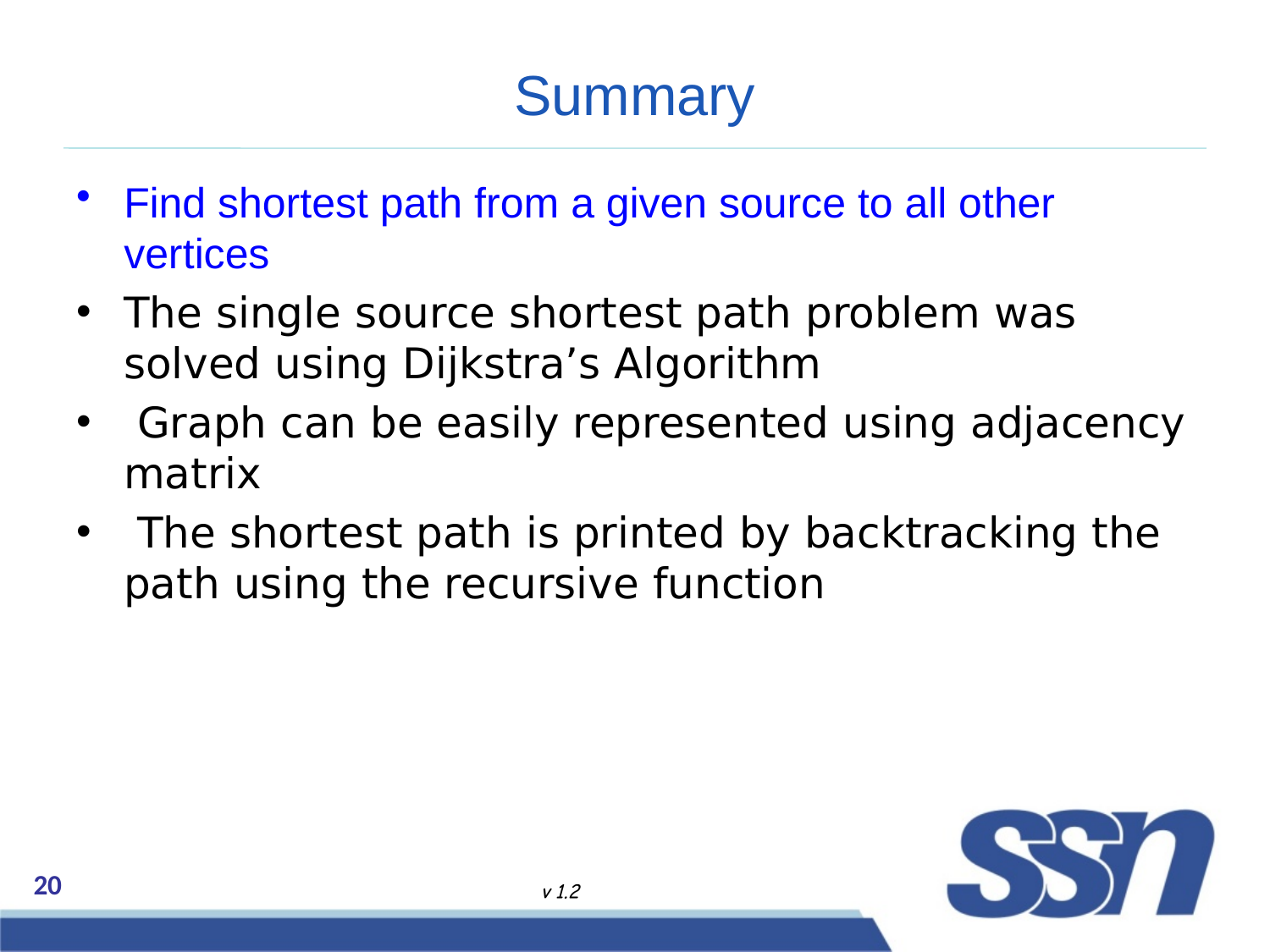

# Summary
Find shortest path from a given source to all other vertices
The single source shortest path problem was solved using Dijkstra’s Algorithm
 Graph can be easily represented using adjacency matrix
 The shortest path is printed by backtracking the path using the recursive function